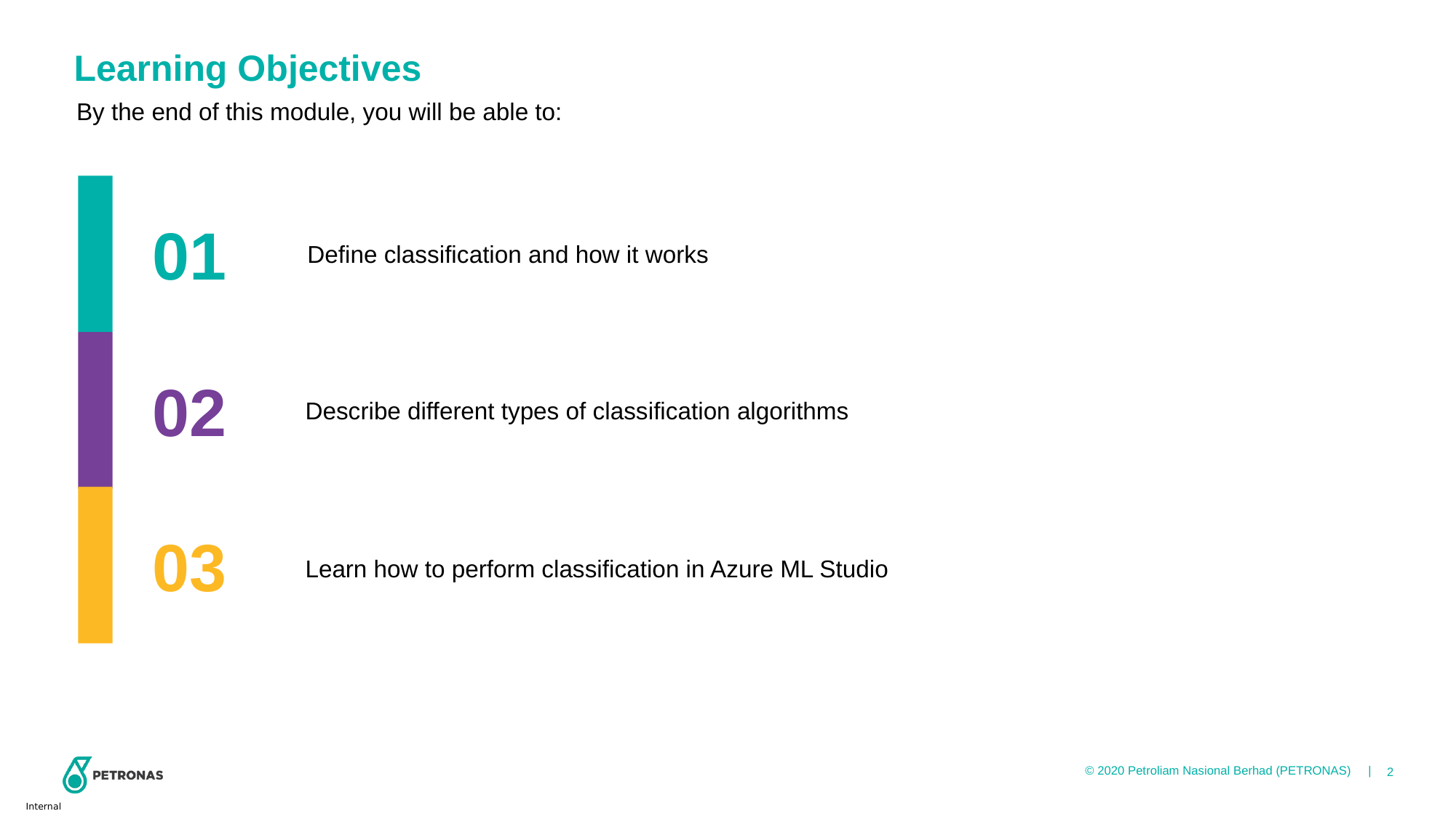

# Learning Objectives
By the end of this module, you will be able to:
01

Define classification and how it works
02
Describe different types of classification algorithms

03

Learn how to perform classification in Azure ML Studio
2
Internal